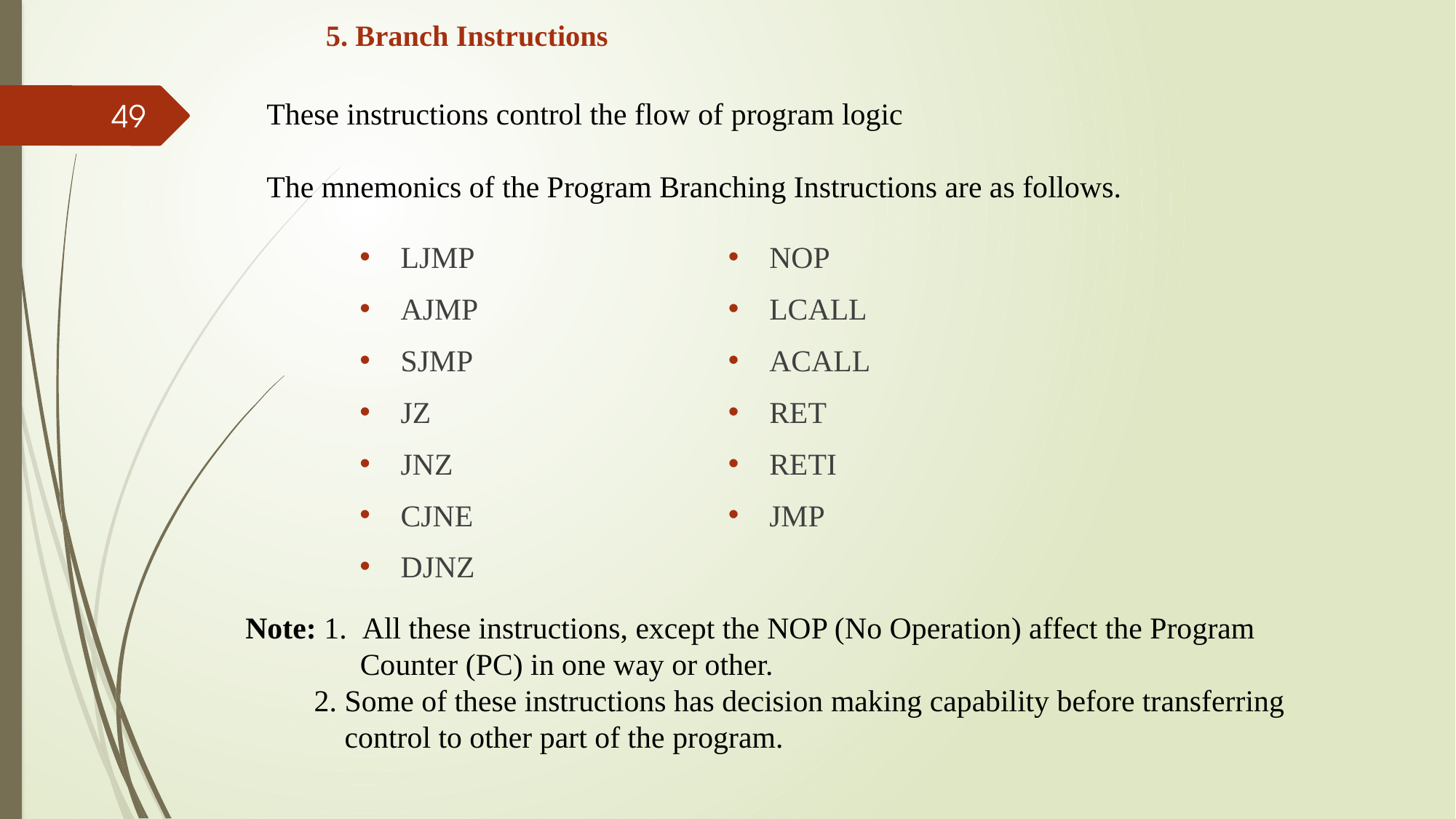

# 5. Branch Instructions
These instructions control the flow of program logic

The mnemonics of the Program Branching Instructions are as follows.
49
LJMP
AJMP
SJMP
JZ
JNZ
CJNE
DJNZ
NOP
LCALL
ACALL
RET
RETI
JMP
Note: 1.  All these instructions, except the NOP (No Operation) affect the Program
               Counter (PC) in one way or other.
         2. Some of these instructions has decision making capability before transferring
             control to other part of the program.